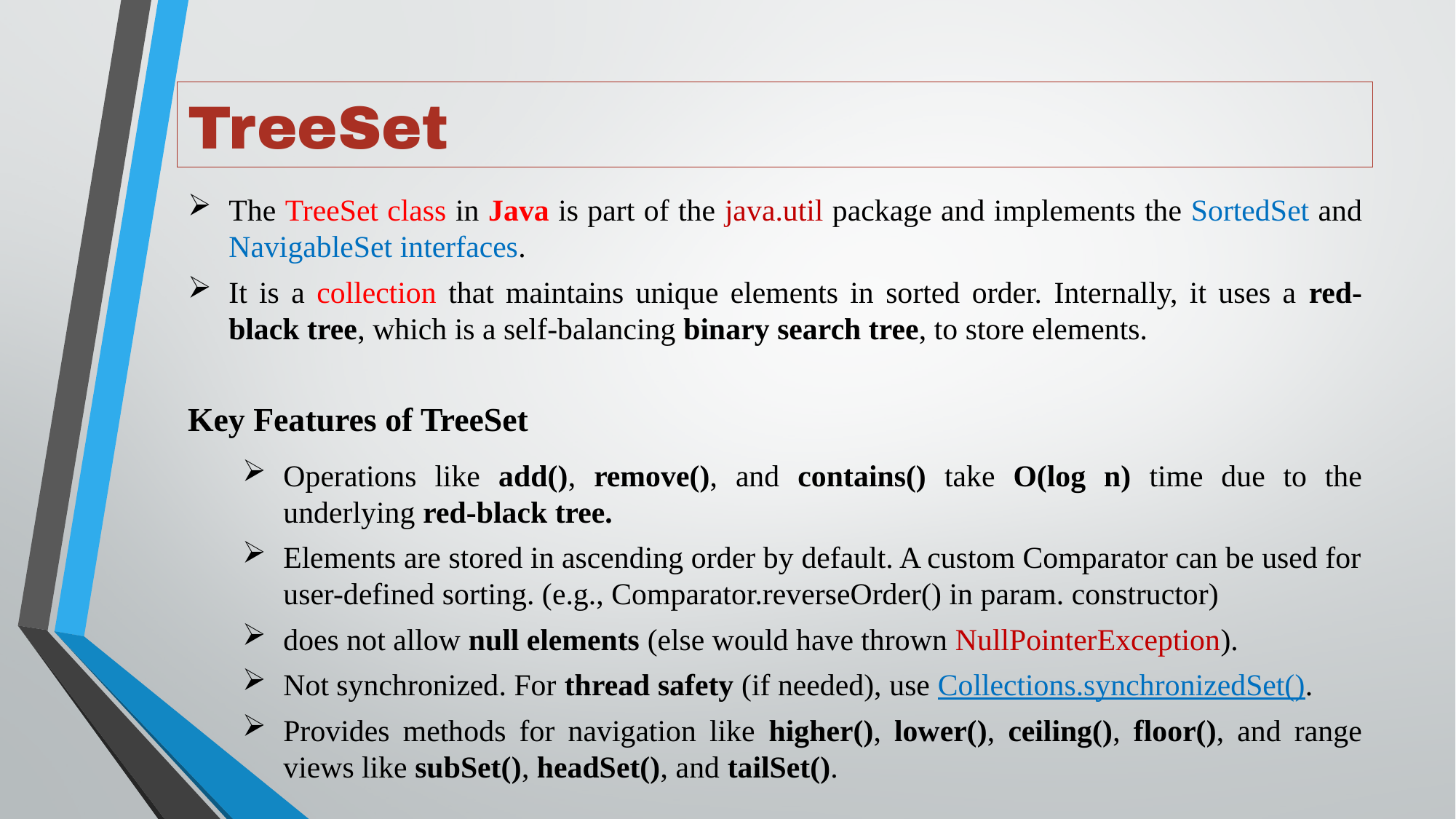

# TreeSet
The TreeSet class in Java is part of the java.util package and implements the SortedSet and NavigableSet interfaces.
It is a collection that maintains unique elements in sorted order. Internally, it uses a red-black tree, which is a self-balancing binary search tree, to store elements.
Key Features of TreeSet
Operations like add(), remove(), and contains() take O(log n) time due to the underlying red-black tree.
Elements are stored in ascending order by default. A custom Comparator can be used for user-defined sorting. (e.g., Comparator.reverseOrder() in param. constructor)
does not allow null elements (else would have thrown NullPointerException).
Not synchronized. For thread safety (if needed), use Collections.synchronizedSet().
Provides methods for navigation like higher(), lower(), ceiling(), floor(), and range views like subSet(), headSet(), and tailSet().